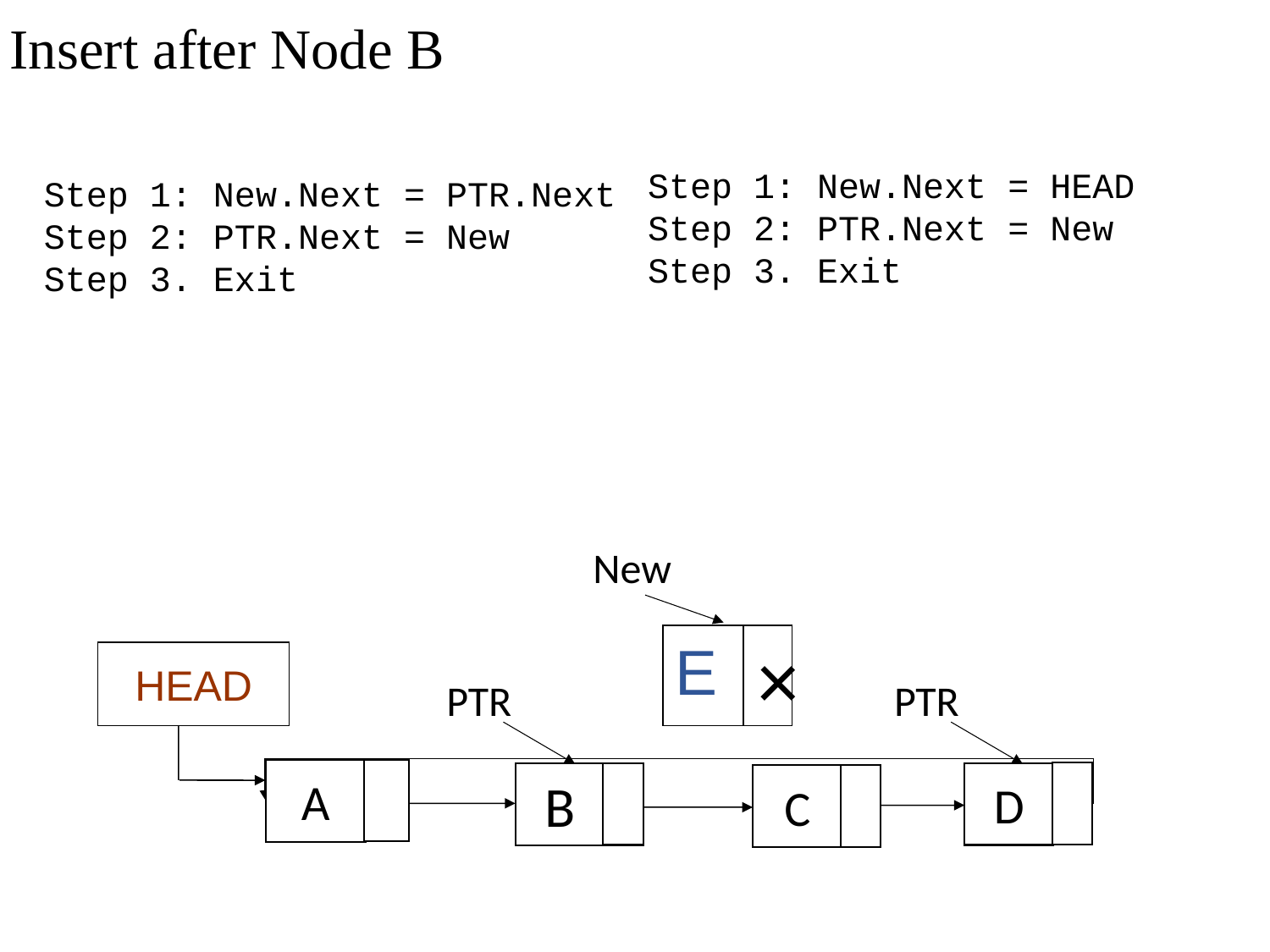

# Insert after Node B
Step 1: New.Next = HEAD
Step 2: PTR.Next = New
Step 3. Exit
Step 1: New.Next = PTR.Next
Step 2: PTR.Next = New
Step 3. Exit

HEAD

A

D

B

C
New
E

×
PTR
PTR